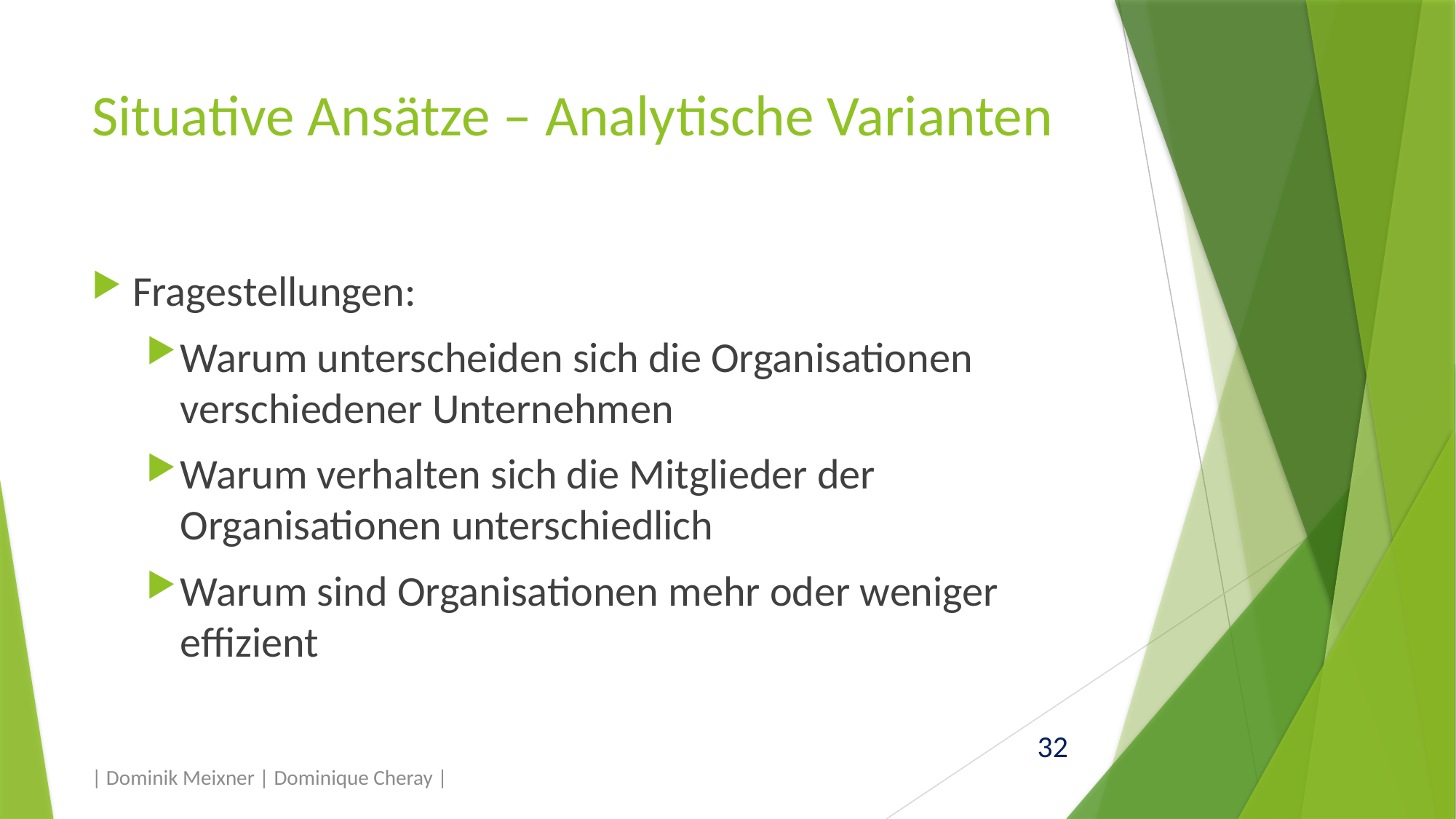

# Situative Ansätze – Analytische Varianten
Fragestellungen:
Warum unterscheiden sich die Organisationen verschiedener Unternehmen
Warum verhalten sich die Mitglieder der Organisationen unterschiedlich
Warum sind Organisationen mehr oder weniger effizient
| Dominik Meixner | Dominique Cheray |